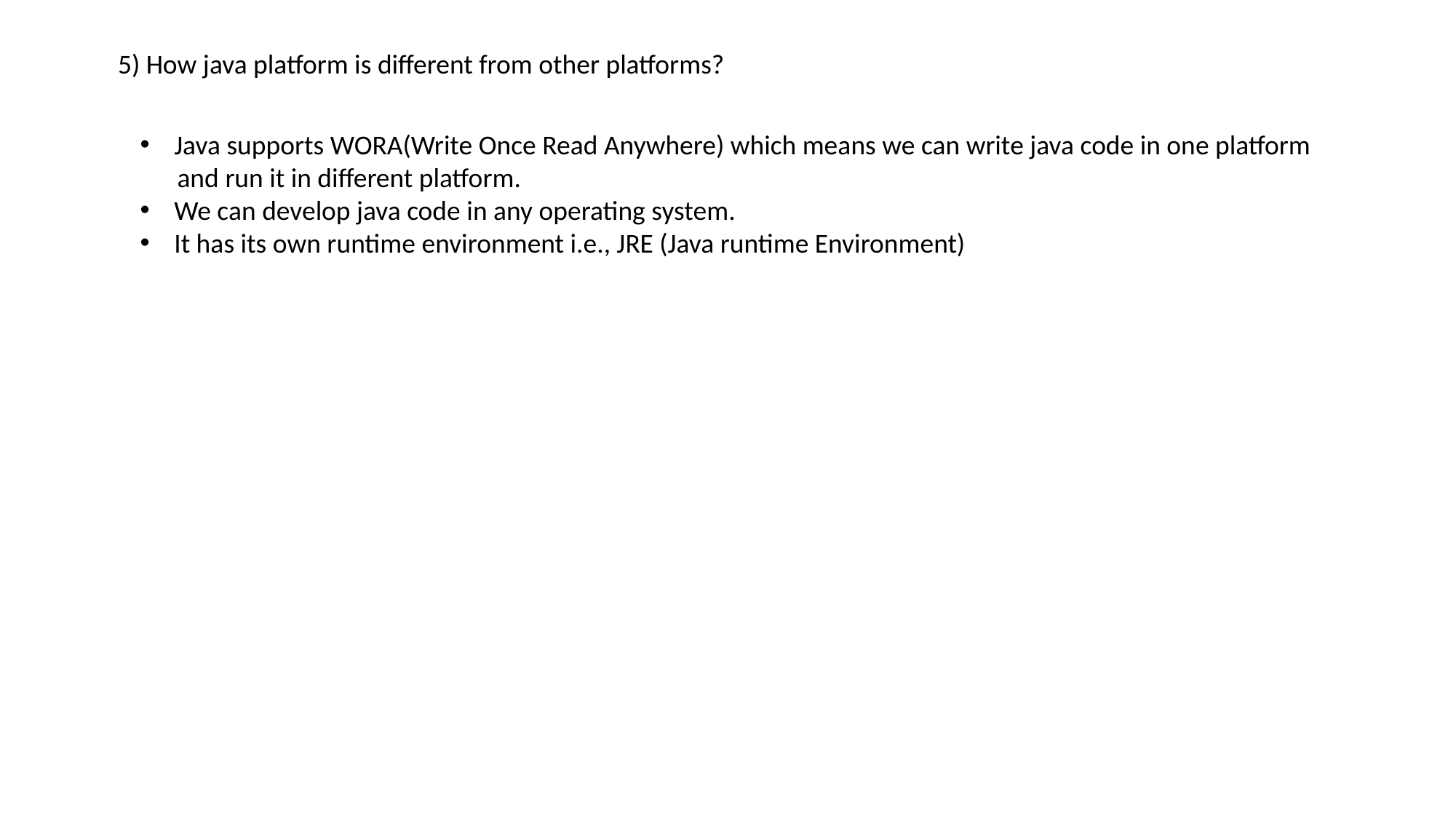

5) How java platform is different from other platforms?
Java supports WORA(Write Once Read Anywhere) which means we can write java code in one platform
      and run it in different platform.
We can develop java code in any operating system.
It has its own runtime environment i.e., JRE (Java runtime Environment)